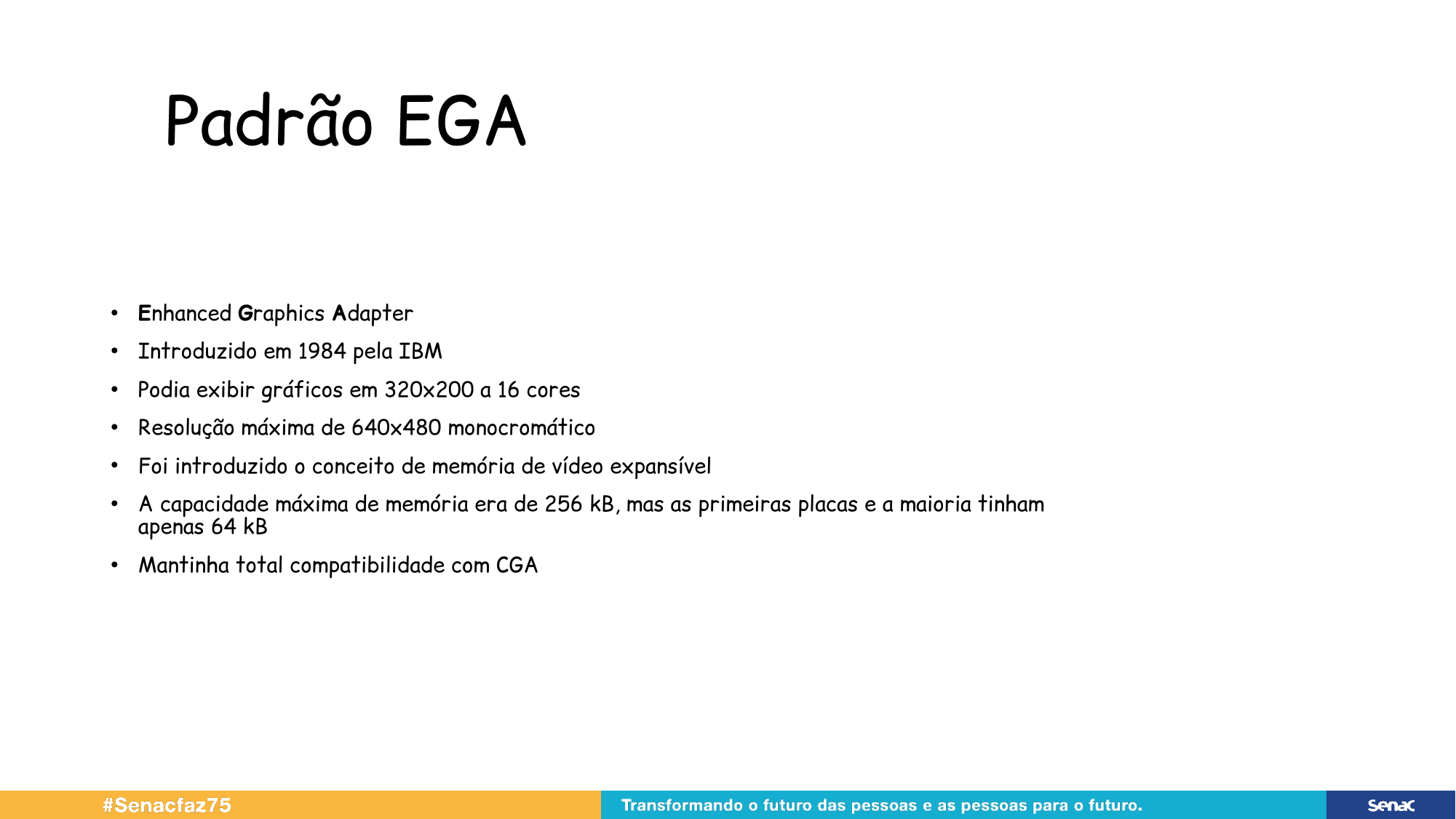

# Padrão EGA
Enhanced Graphics Adapter
Introduzido em 1984 pela IBM
Podia exibir gráficos em 320x200 a 16 cores
Resolução máxima de 640x480 monocromático
Foi introduzido o conceito de memória de vídeo expansível
A capacidade máxima de memória era de 256 kB, mas as primeiras placas e a maioria tinham apenas 64 kB
Mantinha total compatibilidade com CGA